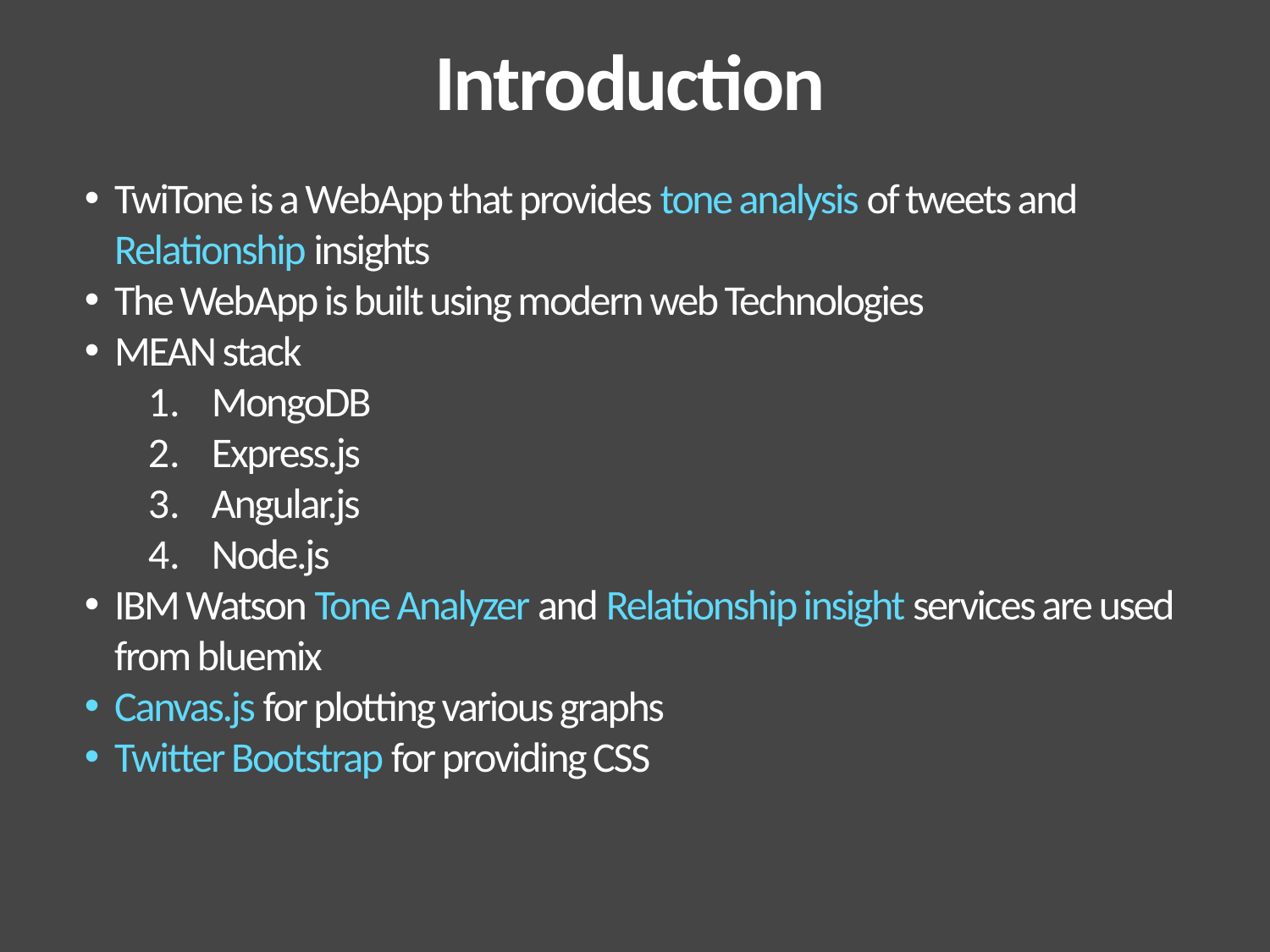

Introduction
TwiTone is a WebApp that provides tone analysis of tweets and Relationship insights
The WebApp is built using modern web Technologies
MEAN stack
MongoDB
Express.js
Angular.js
Node.js
IBM Watson Tone Analyzer and Relationship insight services are used from bluemix
Canvas.js for plotting various graphs
Twitter Bootstrap for providing CSS